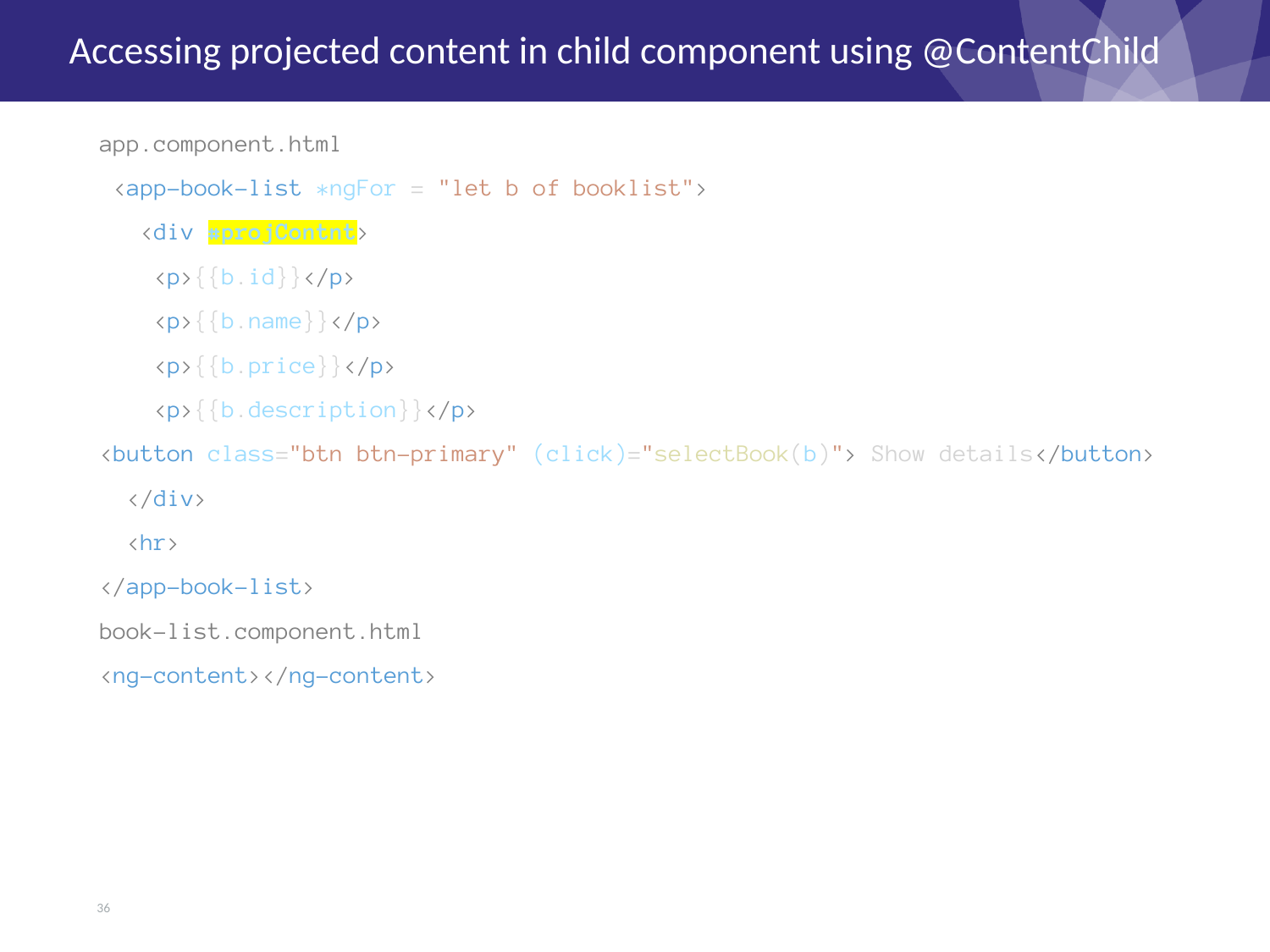

# Accessing projected content in child component using @ContentChild
app.component.html
 <app-book-list *ngFor = "let b of booklist">
   <div #projContnt>
    <p>{{b.id}}</p>
    <p>{{b.name}}</p>
    <p>{{b.price}}</p>
    <p>{{b.description}}</p>
<button class="btn btn-primary" (click)="selectBook(b)"> Show details</button>
  </div>
  <hr>
</app-book-list>
book-list.component.html
<ng-content></ng-content>